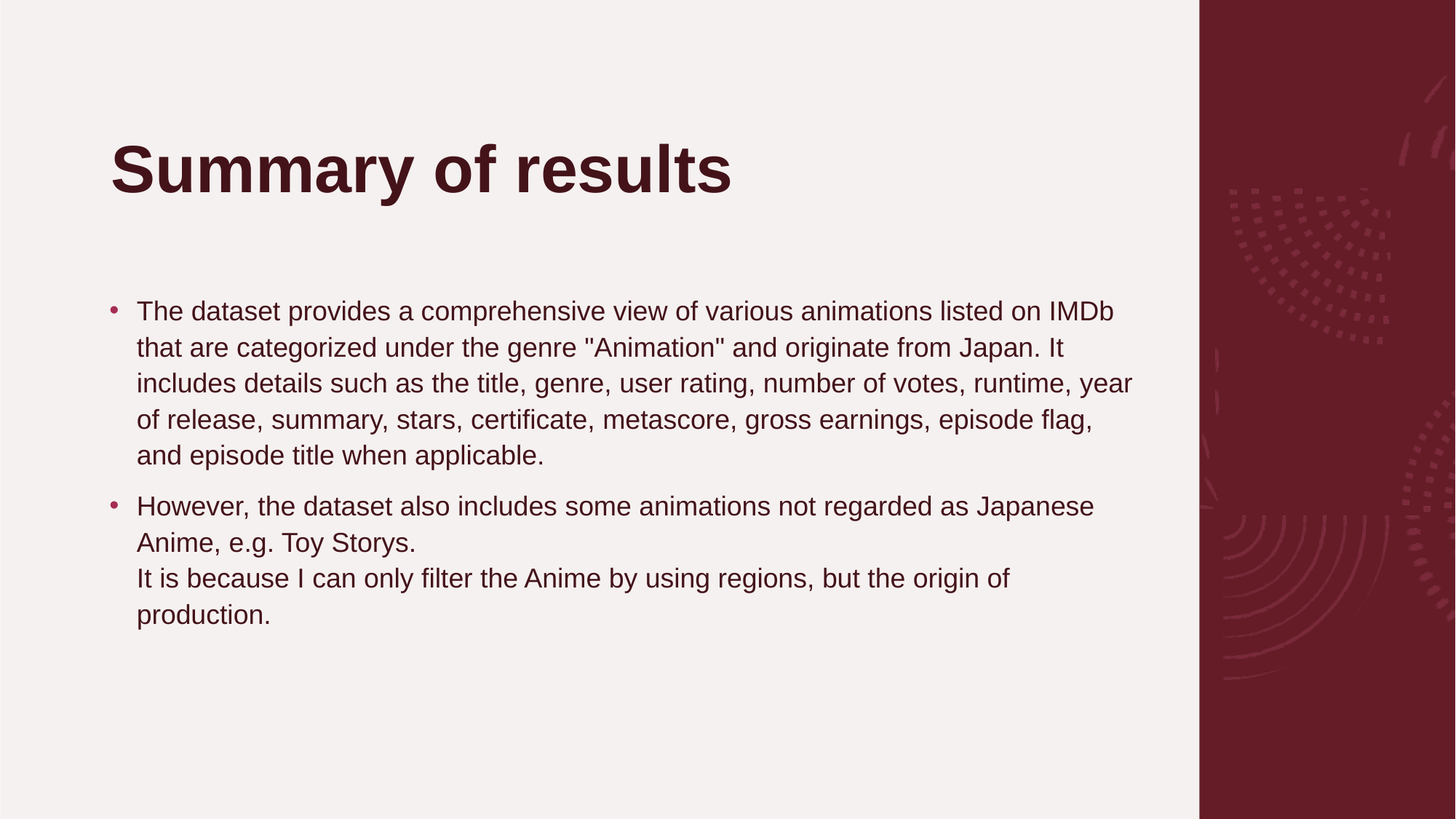

# Summary of results
The dataset provides a comprehensive view of various animations listed on IMDb that are categorized under the genre "Animation" and originate from Japan. It includes details such as the title, genre, user rating, number of votes, runtime, year of release, summary, stars, certificate, metascore, gross earnings, episode flag, and episode title when applicable.
However, the dataset also includes some animations not regarded as Japanese Anime, e.g. Toy Storys.
It is because I can only filter the Anime by using regions, but the origin of production.